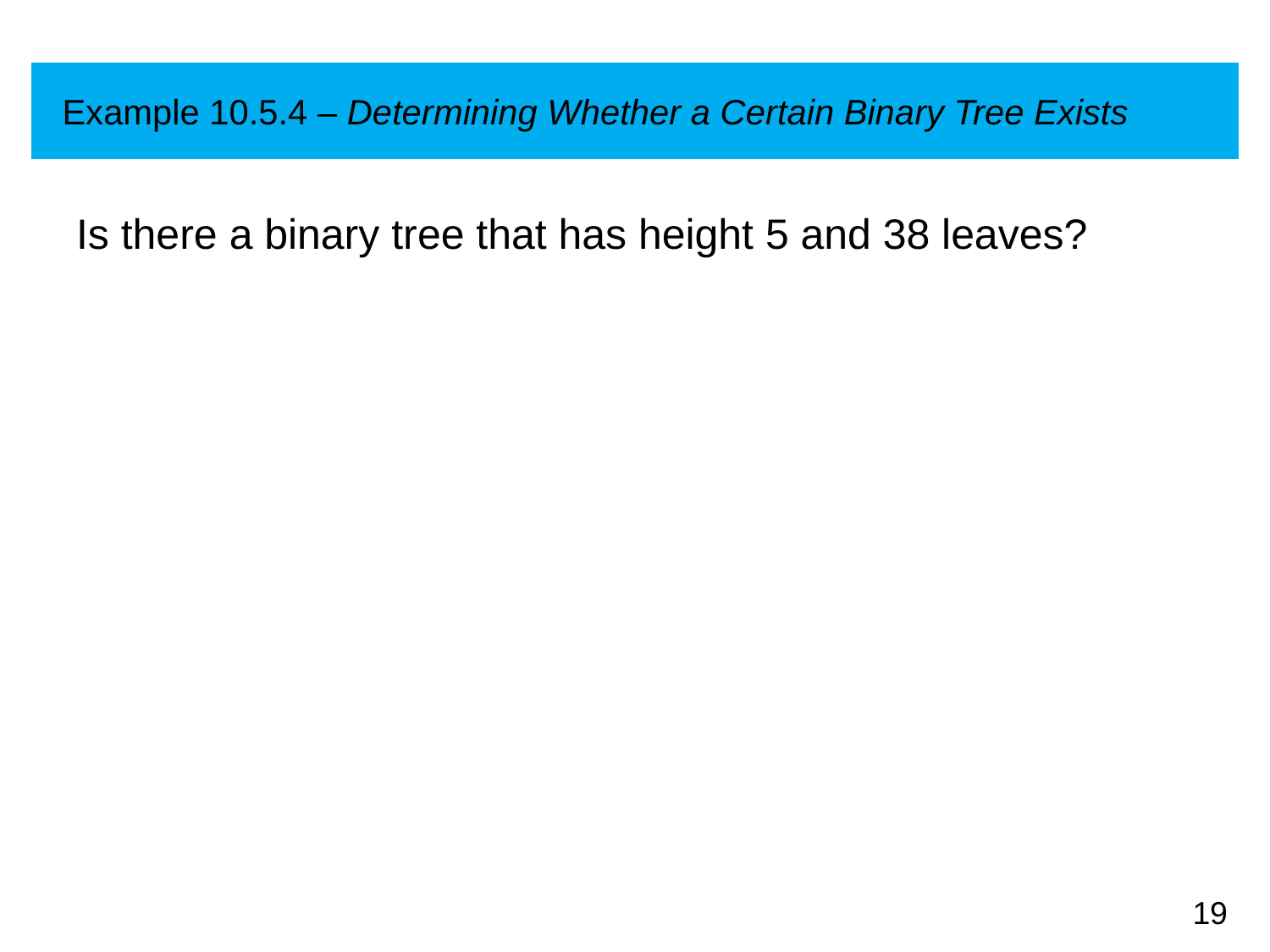

# Example 10.5.4 – Determining Whether a Certain Binary Tree Exists
Is there a binary tree that has height 5 and 38 leaves?